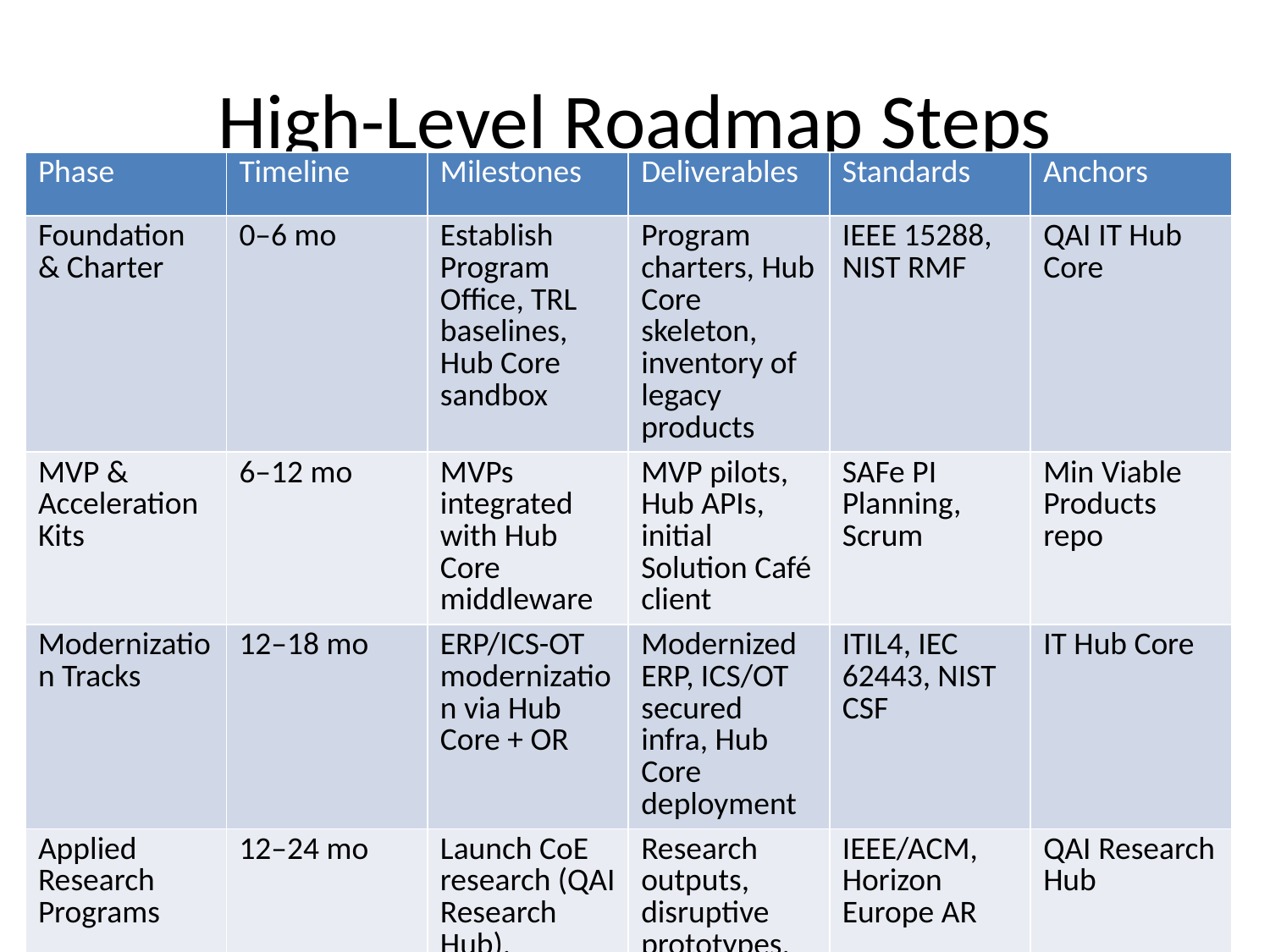

# High-Level Roadmap Steps
| Phase | Timeline | Milestones | Deliverables | Standards | Anchors |
| --- | --- | --- | --- | --- | --- |
| Foundation & Charter | 0–6 mo | Establish Program Office, TRL baselines, Hub Core sandbox | Program charters, Hub Core skeleton, inventory of legacy products | IEEE 15288, NIST RMF | QAI IT Hub Core |
| MVP & Acceleration Kits | 6–12 mo | MVPs integrated with Hub Core middleware | MVP pilots, Hub APIs, initial Solution Café client | SAFe PI Planning, Scrum | Min Viable Products repo |
| Modernization Tracks | 12–18 mo | ERP/ICS-OT modernization via Hub Core + OR | Modernized ERP, ICS/OT secured infra, Hub Core deployment | ITIL4, IEC 62443, NIST CSF | IT Hub Core |
| Applied Research Programs | 12–24 mo | Launch CoE research (QAI Research Hub), integrate Hub | Research outputs, disruptive prototypes, Hub-based AR pipelines | IEEE/ACM, Horizon Europe AR | QAI Research Hub |
| Disruptive Innovation Tracks | 18–30 mo | Develop quantum internet, 6G, blind QC via Hub Core | Disruptive prototypes, beyond-2030 tech docs | ISO 56000, ISO/IEC 42010 | IT Hub Core + AR links |
| NexGen Enterprise Scaling | 18–36 mo | Deploy Hub Core at enterprise/national scale | QAI ERP integrated, Hub-as-a-Service, national data centers | SAFe LPM, Industry 4.0 | NexGen Enterprises repo |
| Global Compliance & Growth | 24–48 mo | Certify Hub-based solutions (ISO/NIST/IEC) | Certified Hub servers/clients, compliance kits, global rollout | ISO 27001/27701, GDPR, CCPA | Compliance Frameworks repo |